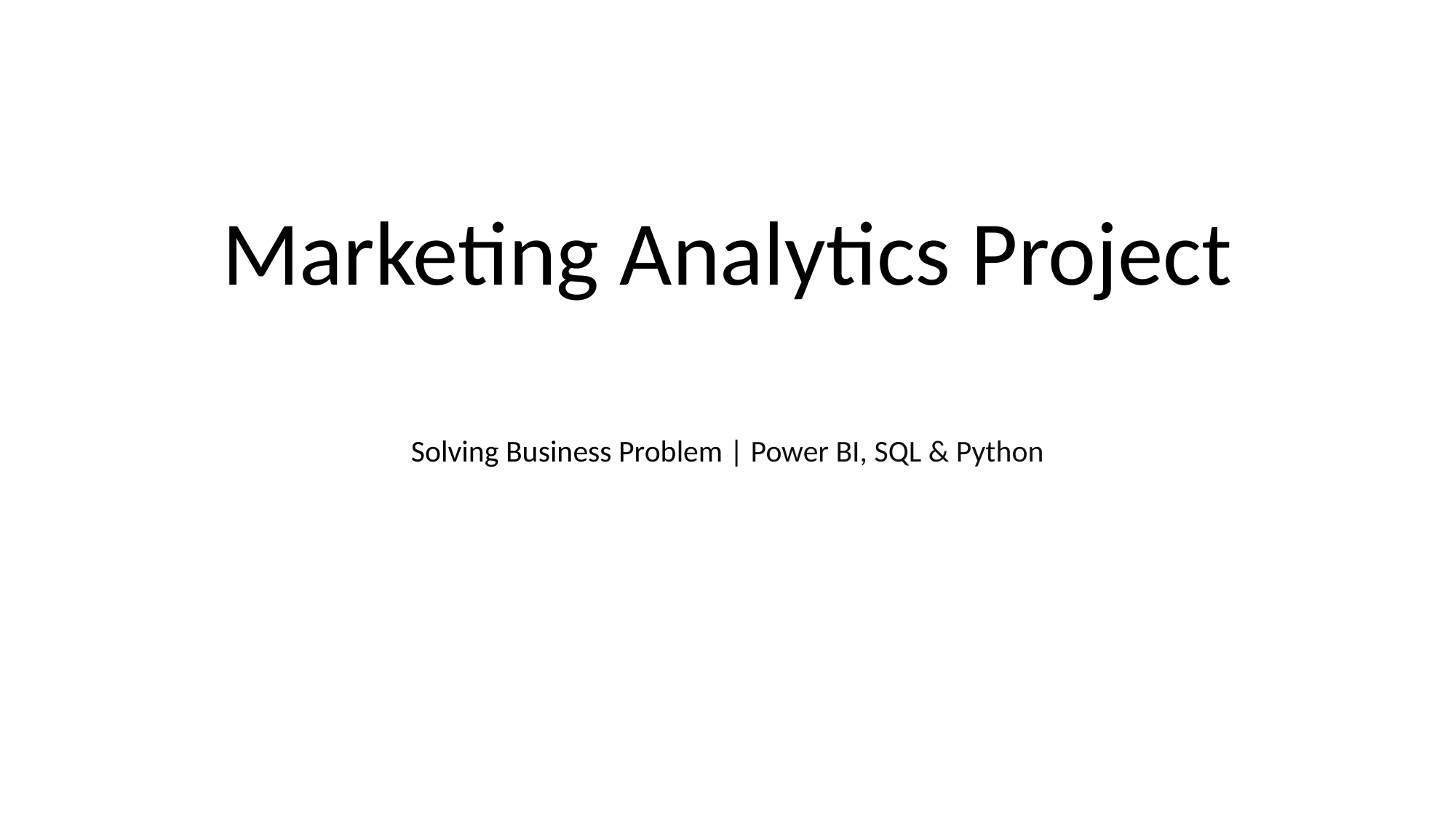

# Marketing Analytics Project
Solving Business Problem | Power BI, SQL & Python